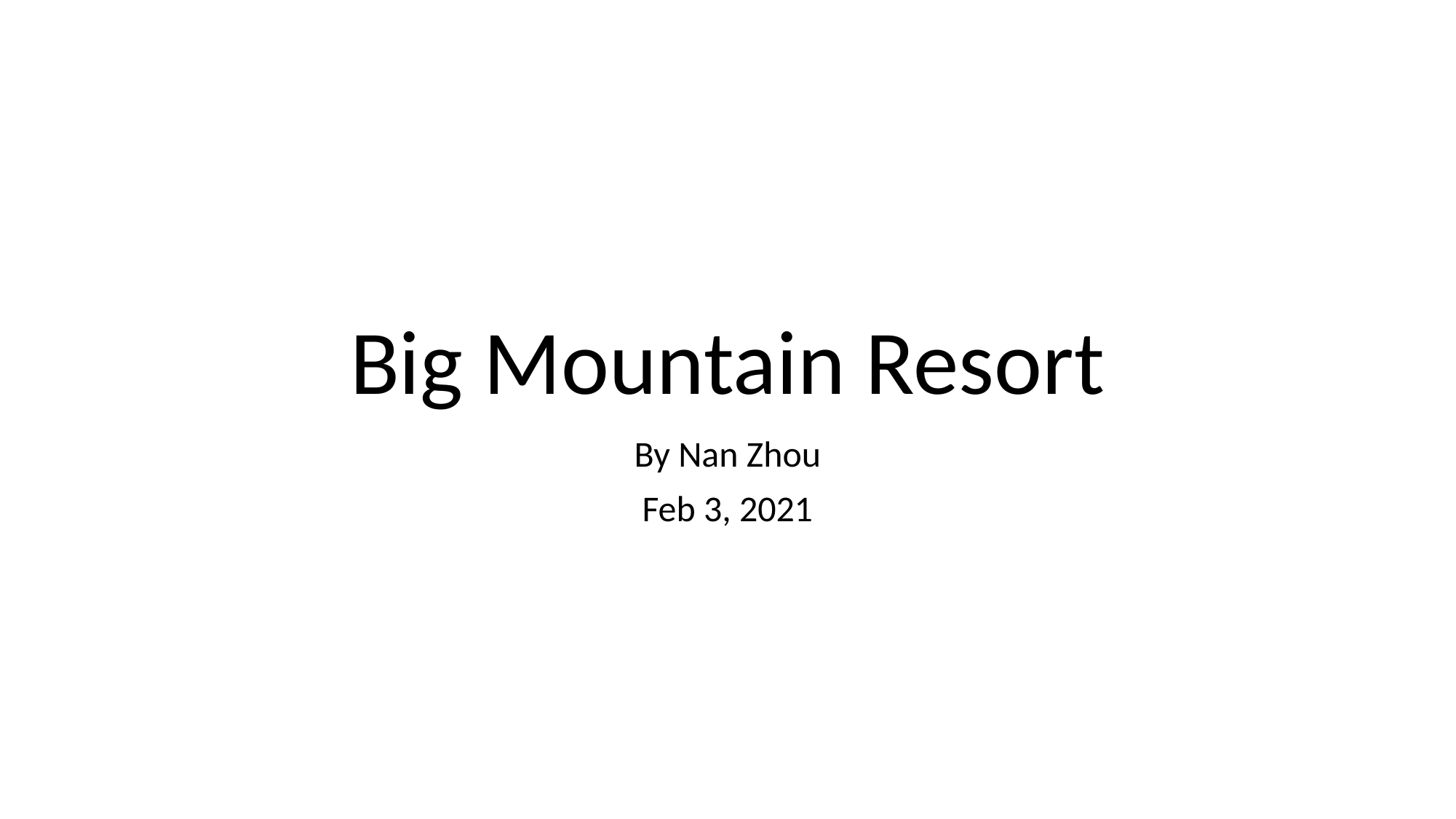

# Big Mountain Resort
By Nan Zhou
Feb 3, 2021